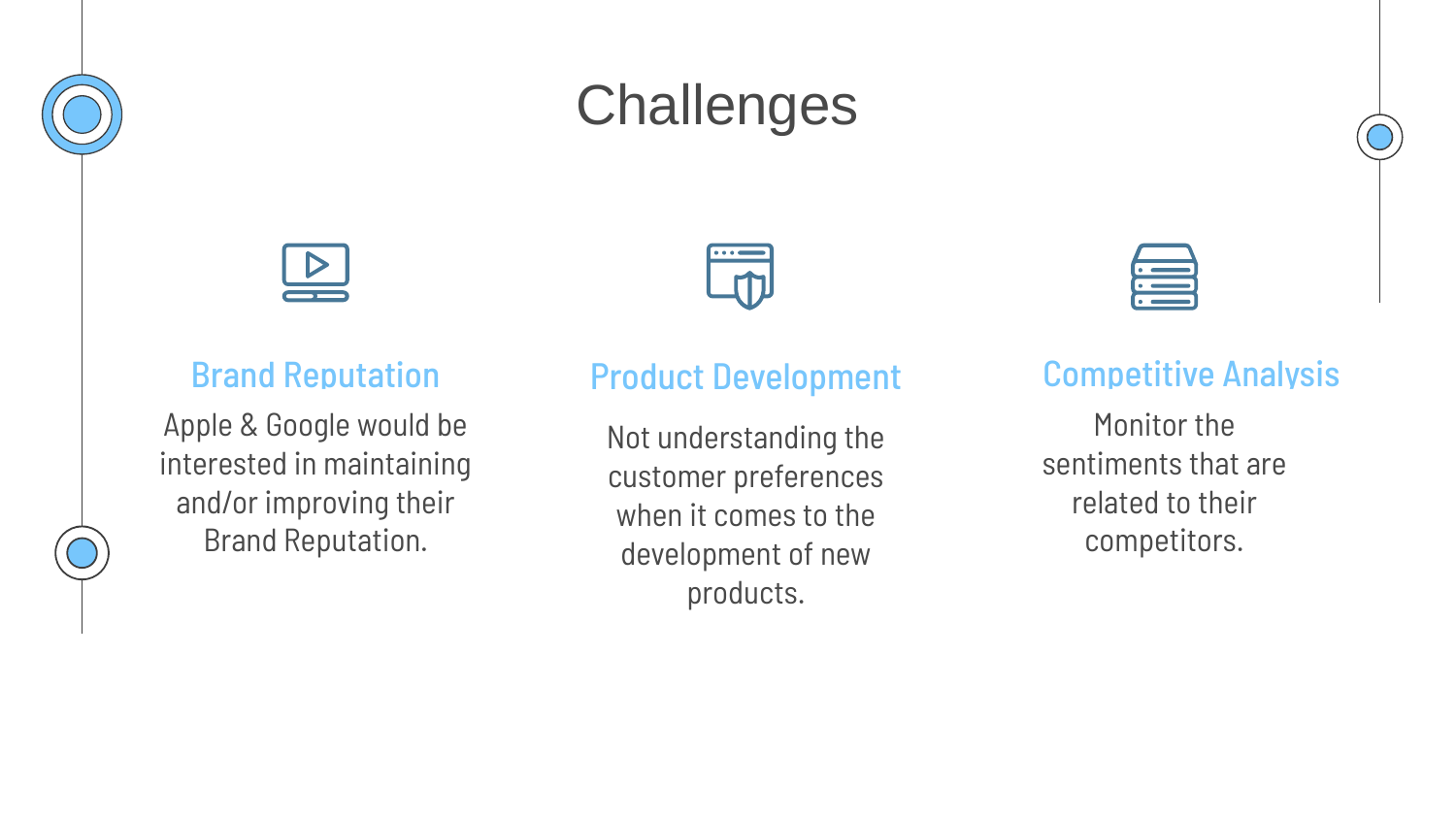

# Challenges

Competitive Analysis
Brand Reputation
Product Development
Apple & Google would be interested in maintaining and/or improving their Brand Reputation.
Monitor the sentiments that are related to their competitors.
Not understanding the customer preferences when it comes to the development of new products.